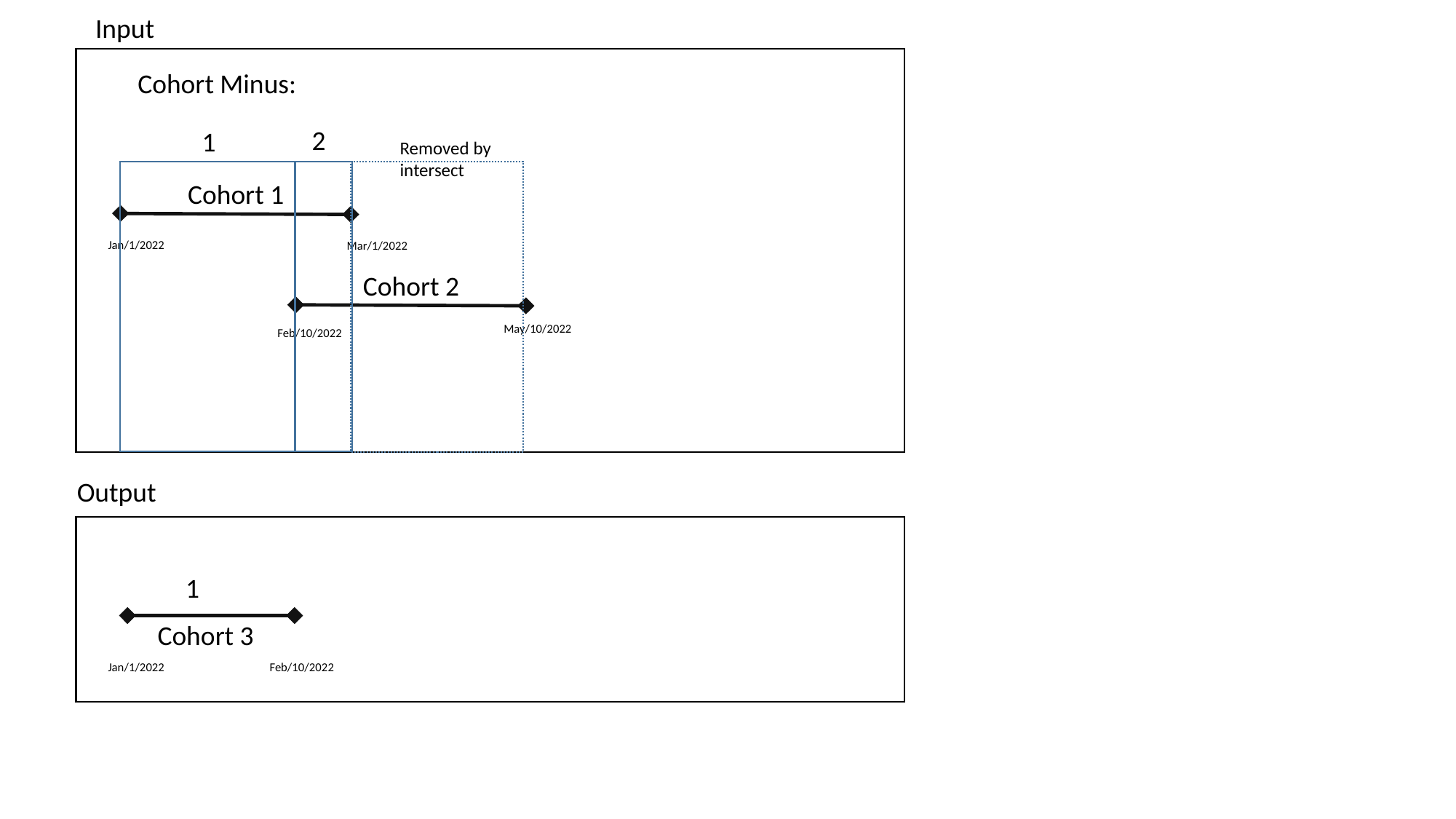

Input

Cohort Minus:
2
1
Removed by intersect

Cohort 1
Jan/1/2022
Mar/1/2022
Cohort 2
May/10/2022
Feb/10/2022
Output

1
Cohort 3
Feb/10/2022
Jan/1/2022